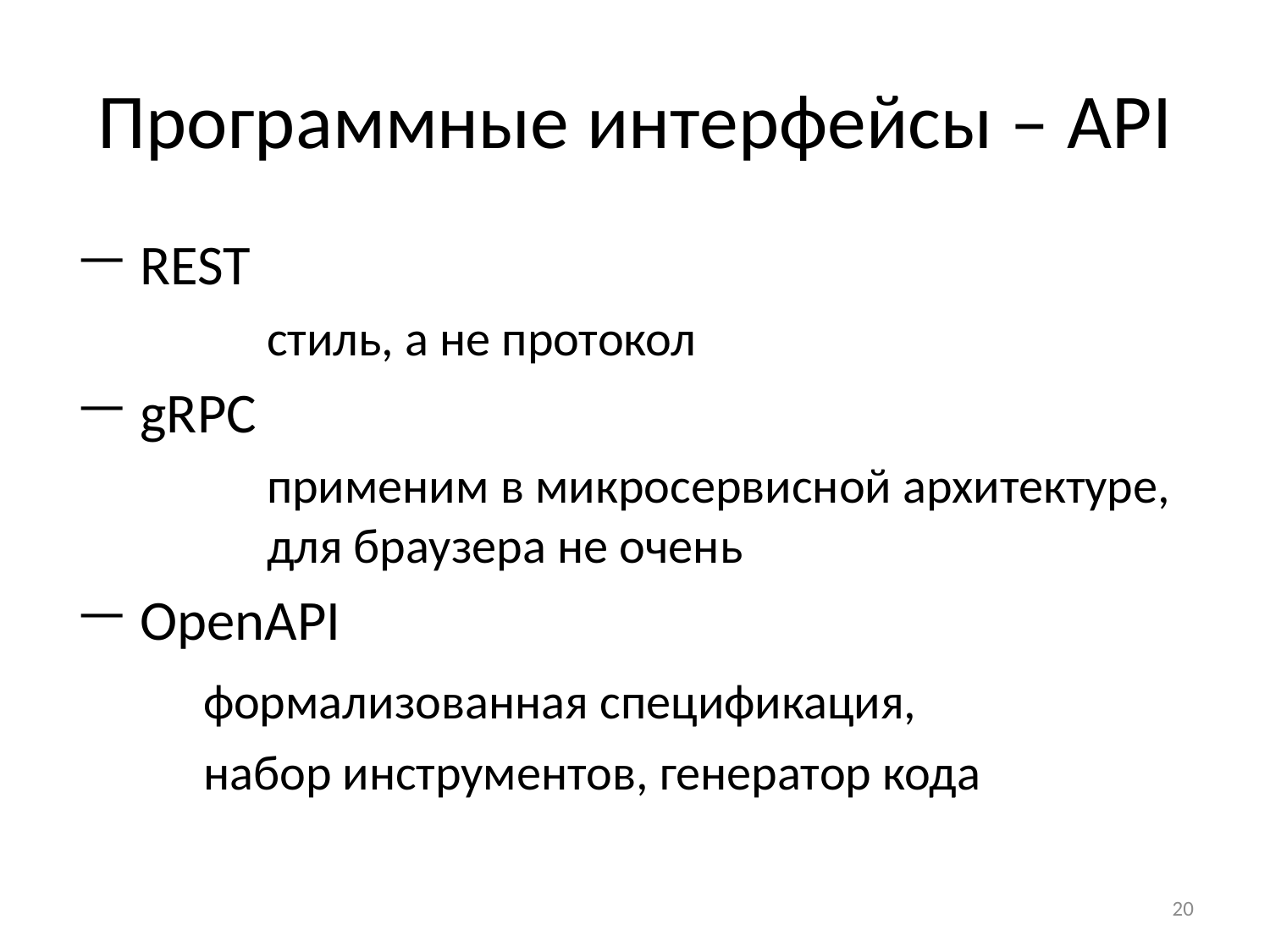

# Программные интерфейсы – API
 REST
	стиль, а не протокол
 gRPC
	применим в микросервисной архитектуре,
	для браузера не очень
 OpenAPI
	формализованная спецификация,
	набор инструментов, генератор кода
20